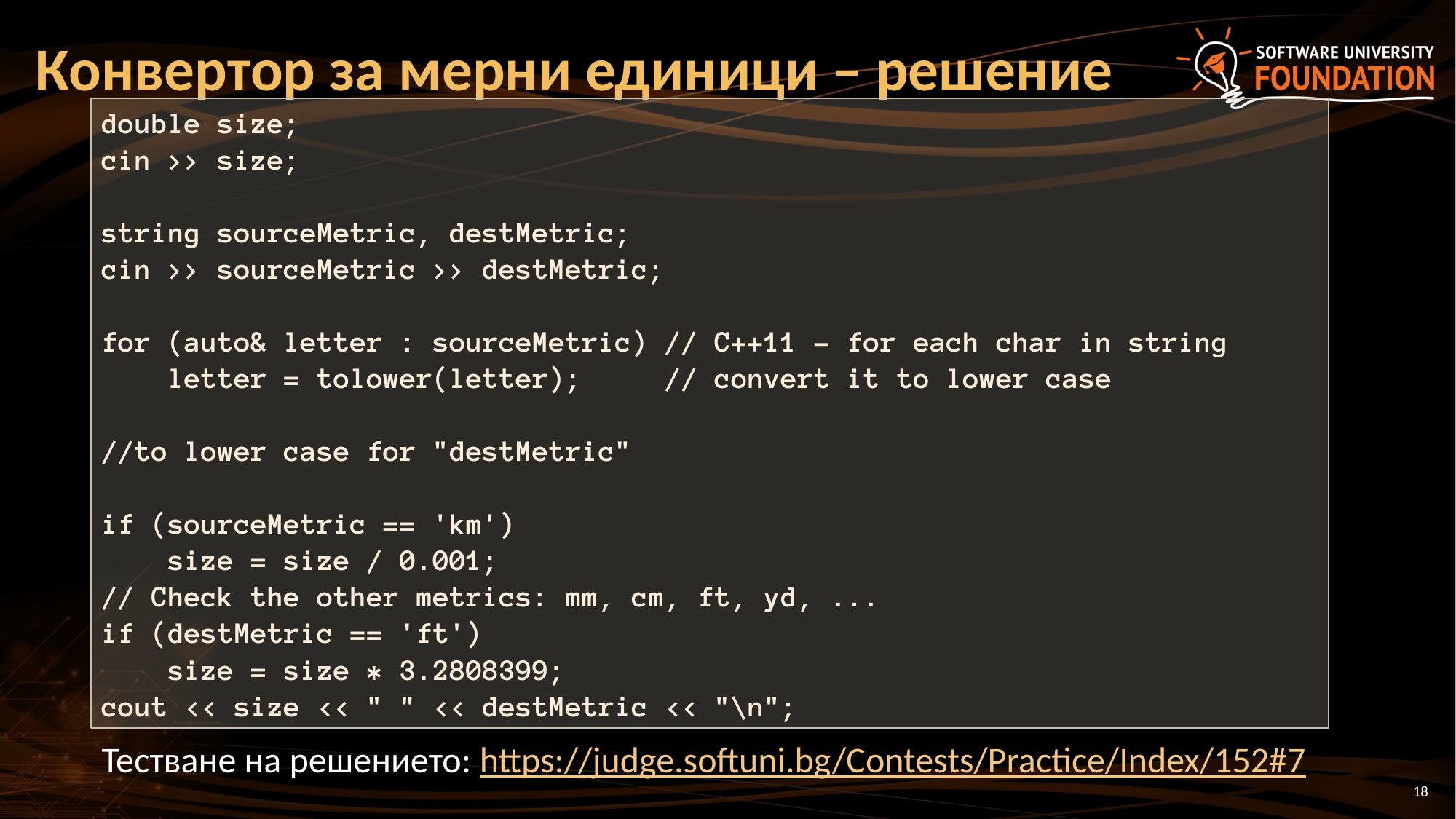

# Конвертор за мерни единици – решение
double size;
cin >> size;

string sourceMetric, destMetric;
cin >> sourceMetric >> destMetric;

for (auto& letter : sourceMetric) // C++11 – for each char in string
    letter = tolower(letter);     // convert it to lower case

//to lower case for "destMetric"

if (sourceMetric == 'km')
    size = size / 0.001;
// Check the other metrics: mm, cm, ft, yd, ...
if (destMetric == 'ft')
    size = size * 3.2808399;
cout << size << " " << destMetric << "\n";
Тестване на решението: https://judge.softuni.bg/Contests/Practice/Index/152#7
18